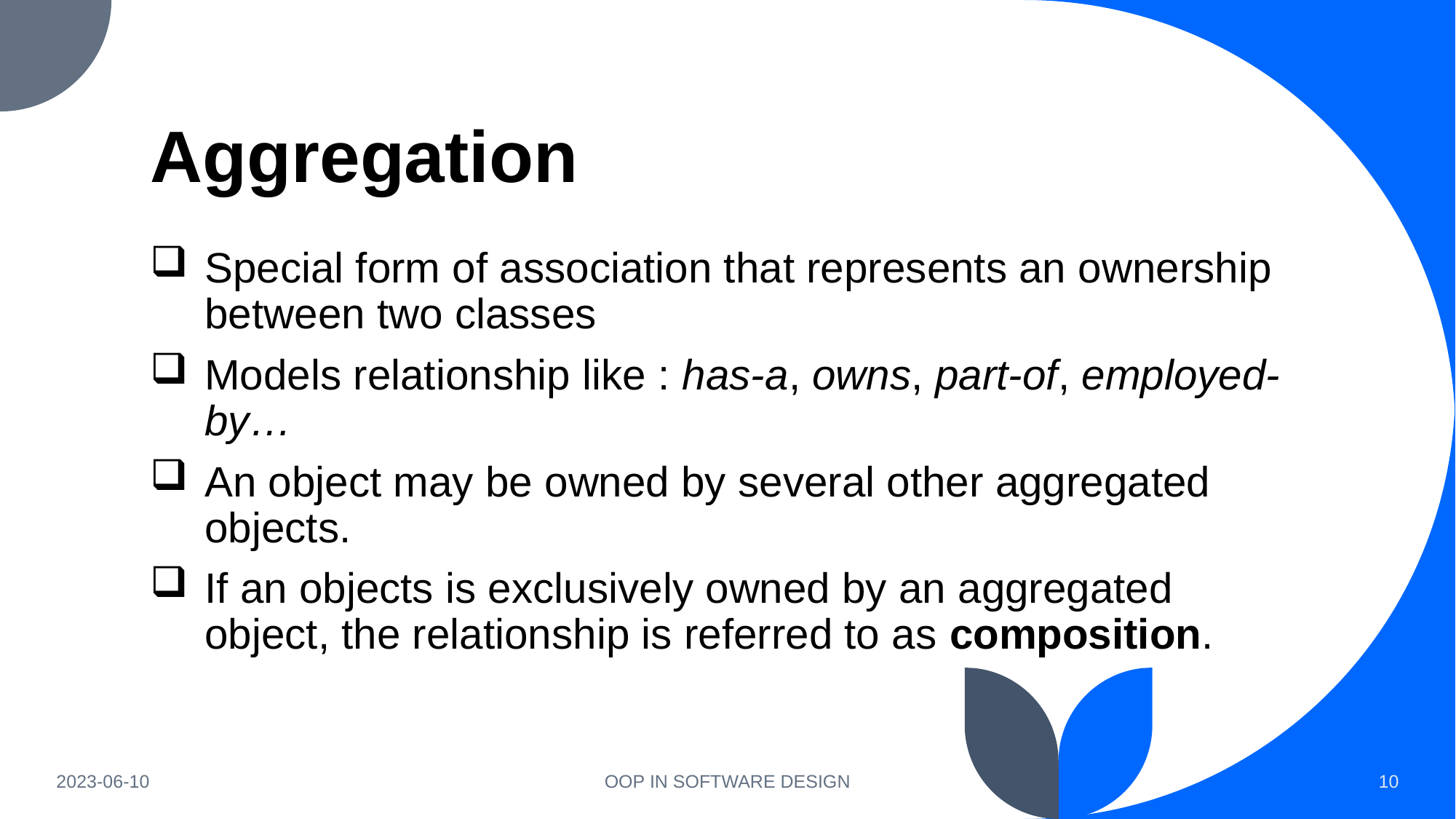

# Aggregation
Special form of association that represents an ownership between two classes
Models relationship like : has-a, owns, part-of, employed-by…
An object may be owned by several other aggregated objects.
If an objects is exclusively owned by an aggregated object, the relationship is referred to as composition.
2023-06-10
OOP IN SOFTWARE DESIGN
10